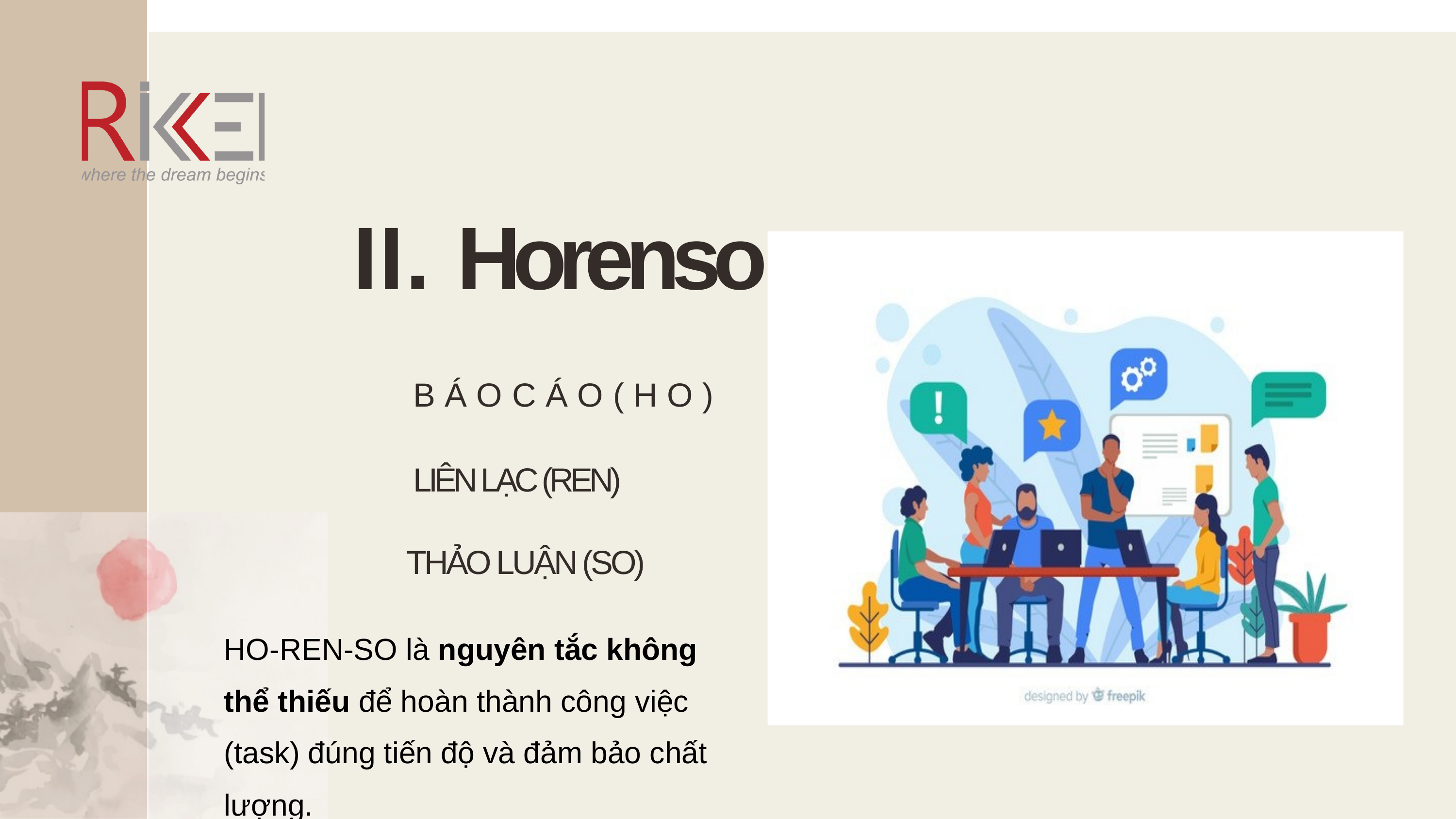

# II. Horenso

B Á O C Á O ( H O  )
LIÊN LẠC (REN)

THẢO LUẬN (SO)
HO-REN-SO là nguyên tắc không thể thiếu để hoàn thành công việc (task) đúng tiến độ và đảm bảo chất lượng.